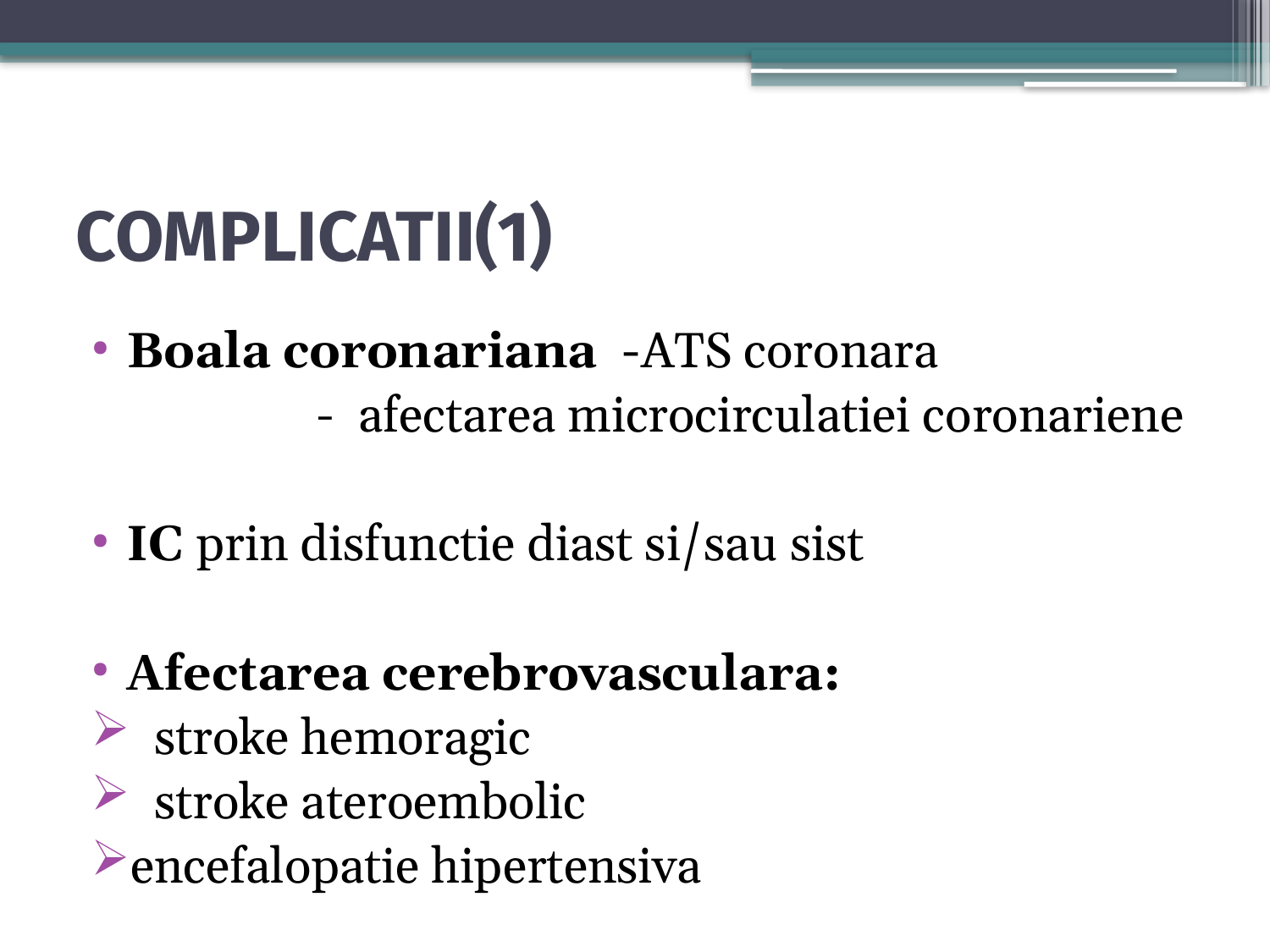

# COMPLICATII(1)
Boala coronariana  -ATS coronara
                   -  afectarea microcirculatiei coronariene

IC prin disfunctie diast si/sau sist

Afectarea cerebrovasculara:
  stroke hemoragic
  stroke ateroembolic
encefalopatie hipertensiva